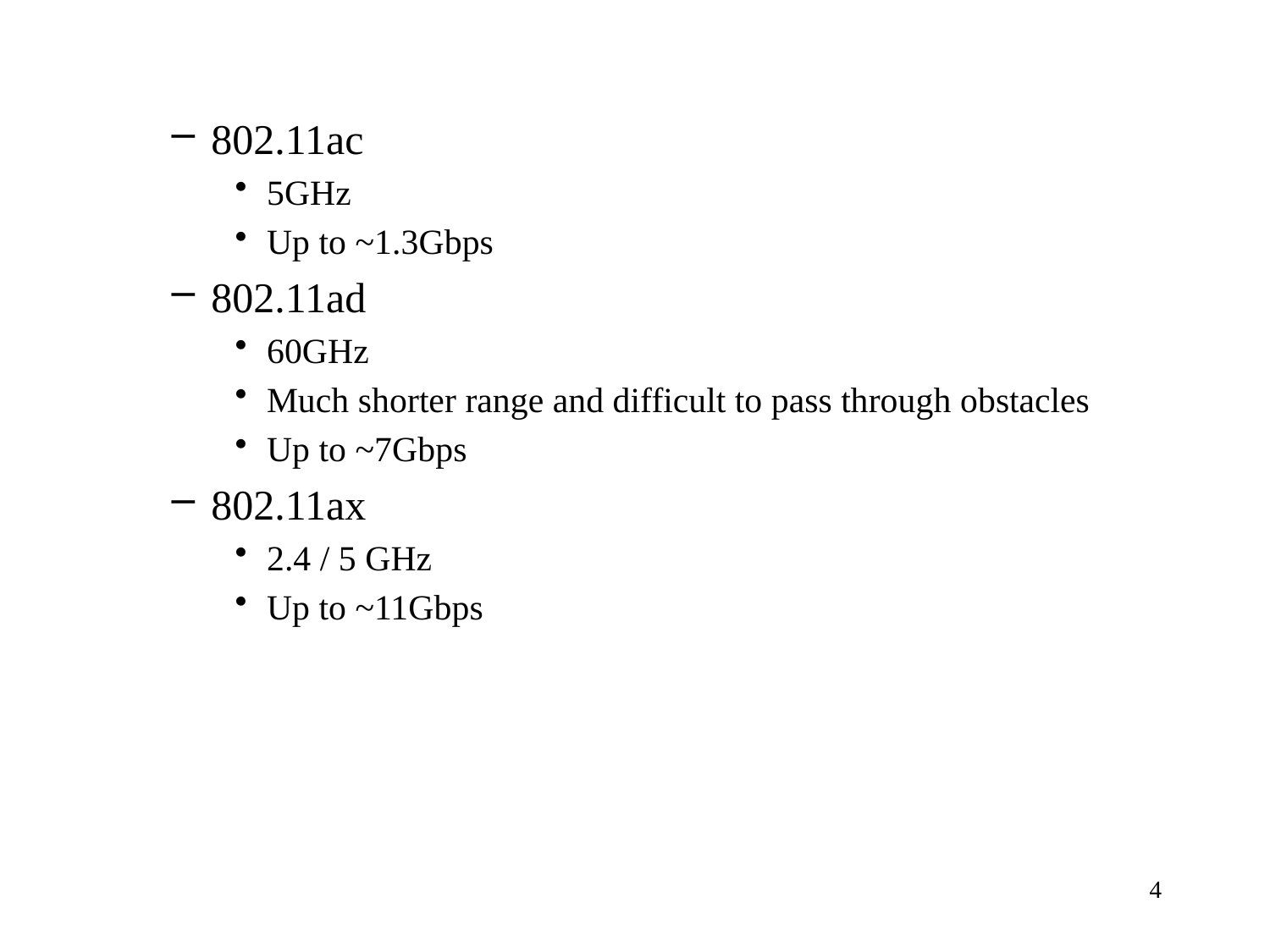

802.11ac
5GHz
Up to ~1.3Gbps
802.11ad
60GHz
Much shorter range and difficult to pass through obstacles
Up to ~7Gbps
802.11ax
2.4 / 5 GHz
Up to ~11Gbps
4